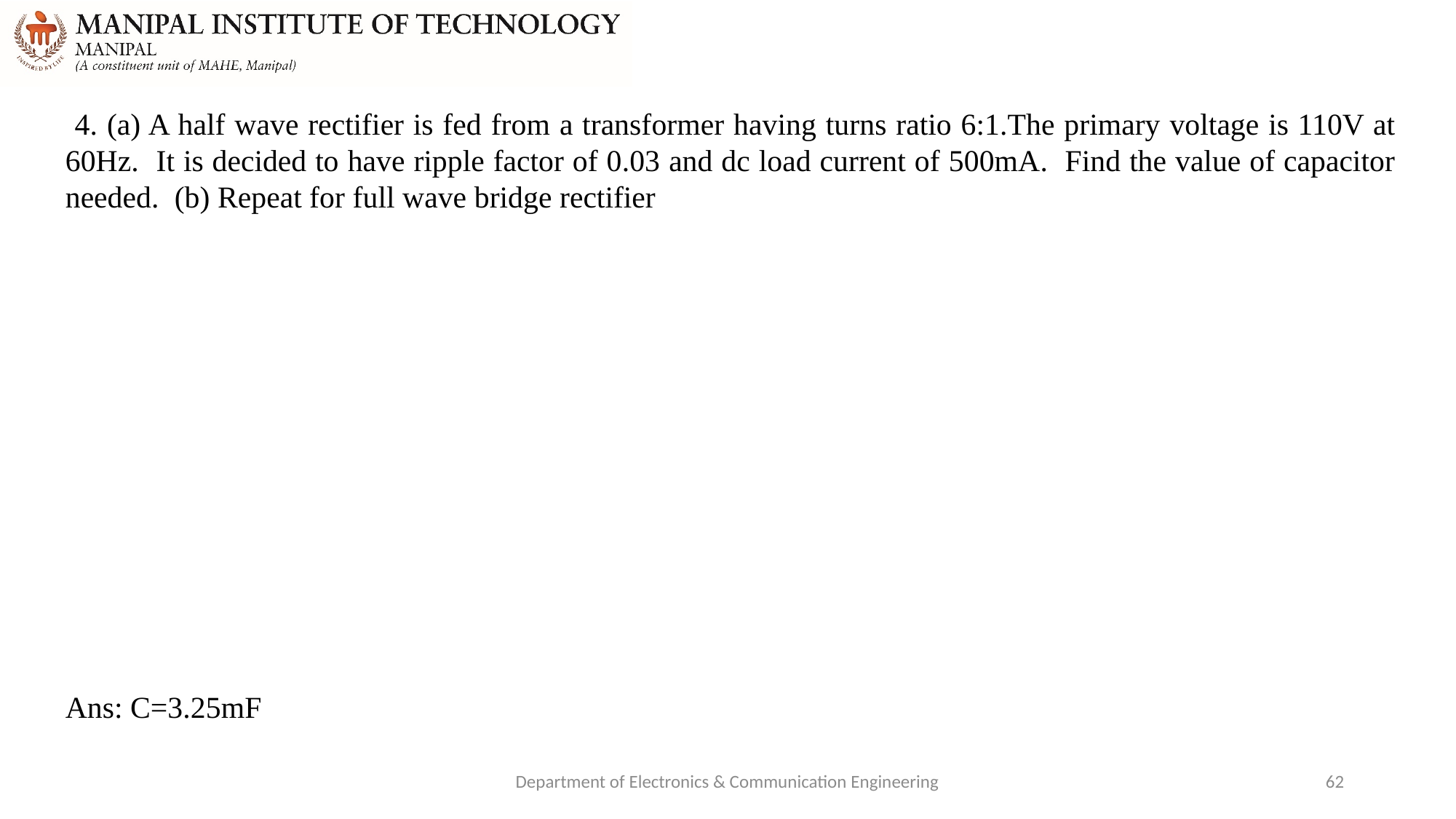

4. (a) A half wave rectifier is fed from a transformer having turns ratio 6:1.The primary voltage is 110V at 60Hz.  It is decided to have ripple factor of 0.03 and dc load current of 500mA.  Find the value of capacitor needed. 	(b) Repeat for full wave bridge rectifier

Ans: C=3.25mF
Department of Electronics & Communication Engineering
62